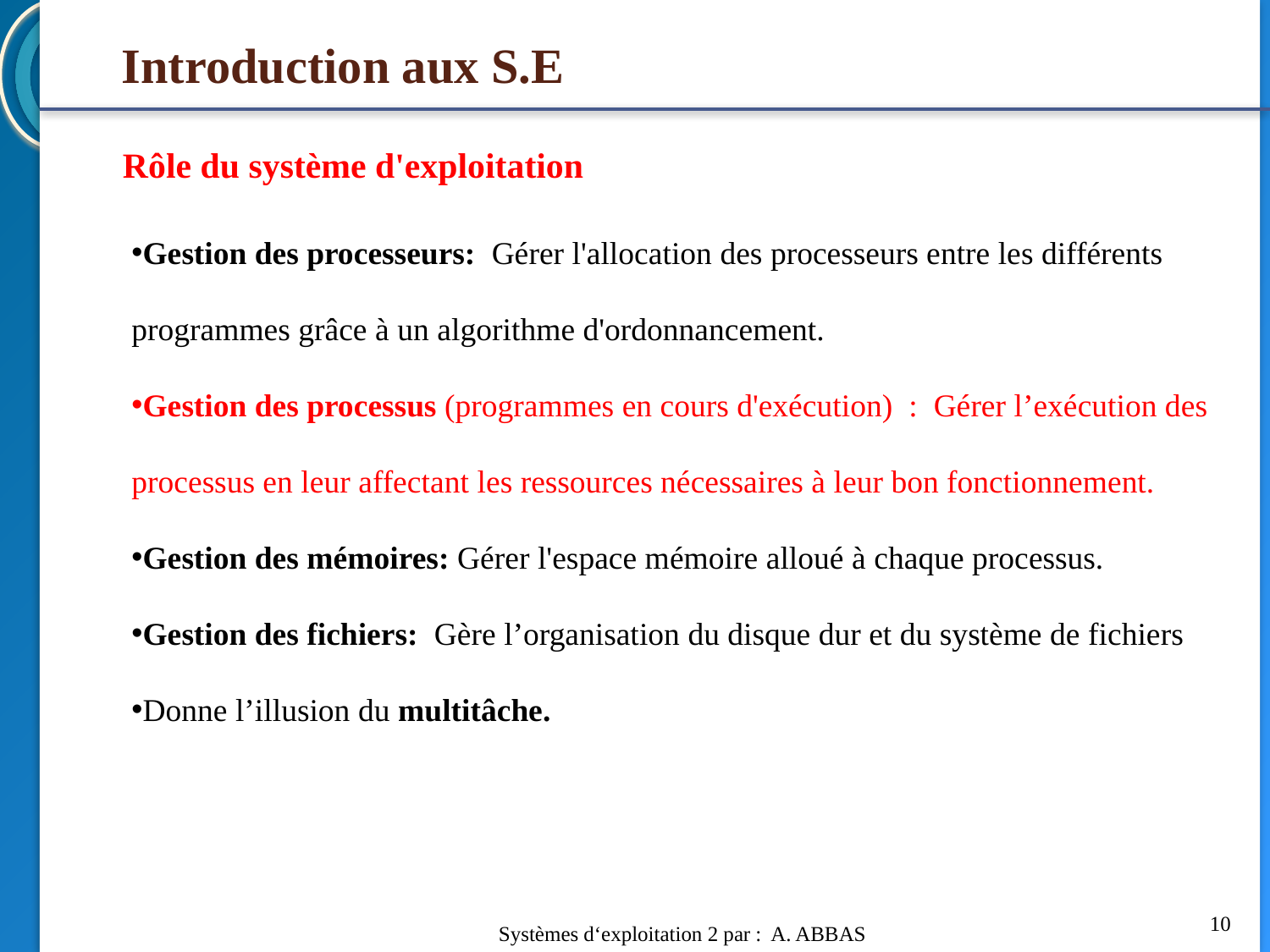

# Introduction aux S.E
Rôle du système d'exploitation
Gestion des processeurs:  Gérer l'allocation des processeurs entre les différents programmes grâce à un algorithme d'ordonnancement.
Gestion des processus (programmes en cours d'exécution)  :  Gérer l’exécution des processus en leur affectant les ressources nécessaires à leur bon fonctionnement.
Gestion des mémoires: Gérer l'espace mémoire alloué à chaque processus.
Gestion des fichiers:  Gère l’organisation du disque dur et du système de fichiers
Donne l’illusion du multitâche.
10
Systèmes d‘exploitation 2 par :  A. ABBAS